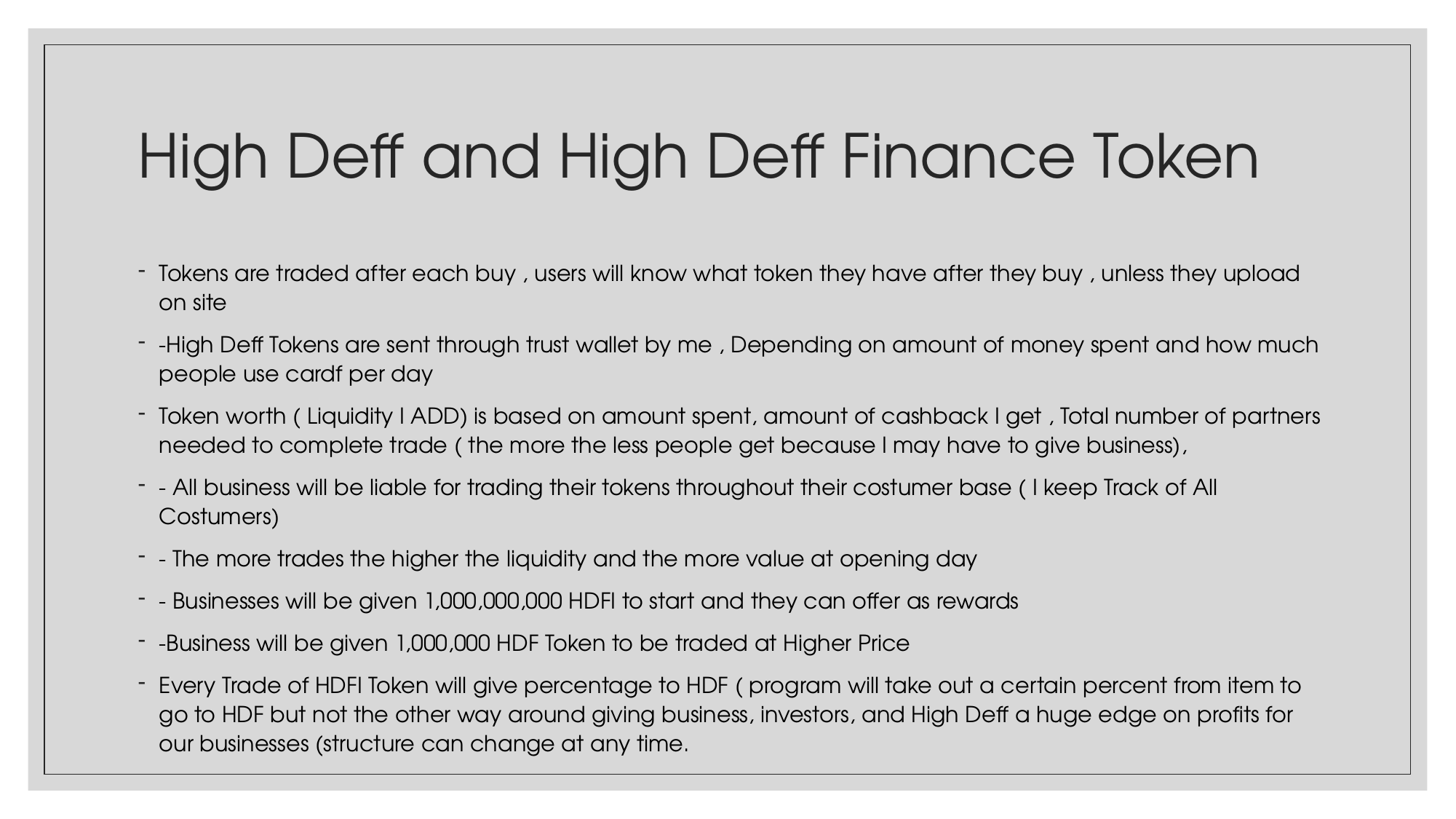

# High Deff and High Deff Finance Token
Tokens are traded after each buy , users will know what token they have after they buy , unless they upload on site
-High Deff Tokens are sent through trust wallet by me , Depending on amount of money spent and how much people use cardf per day
Token worth ( Liquidity I ADD) is based on amount spent, amount of cashback I get , Total number of partners needed to complete trade ( the more the less people get because I may have to give business),
- All business will be liable for trading their tokens throughout their costumer base ( I keep Track of All Costumers)
- The more trades the higher the liquidity and the more value at opening day
- Businesses will be given 1,000,000,000 HDFI to start and they can offer as rewards
-Business will be given 1,000,000 HDF Token to be traded at Higher Price
Every Trade of HDFI Token will give percentage to HDF ( program will take out a certain percent from item to go to HDF but not the other way around giving business, investors, and High Deff a huge edge on profits for our businesses (structure can change at any time.